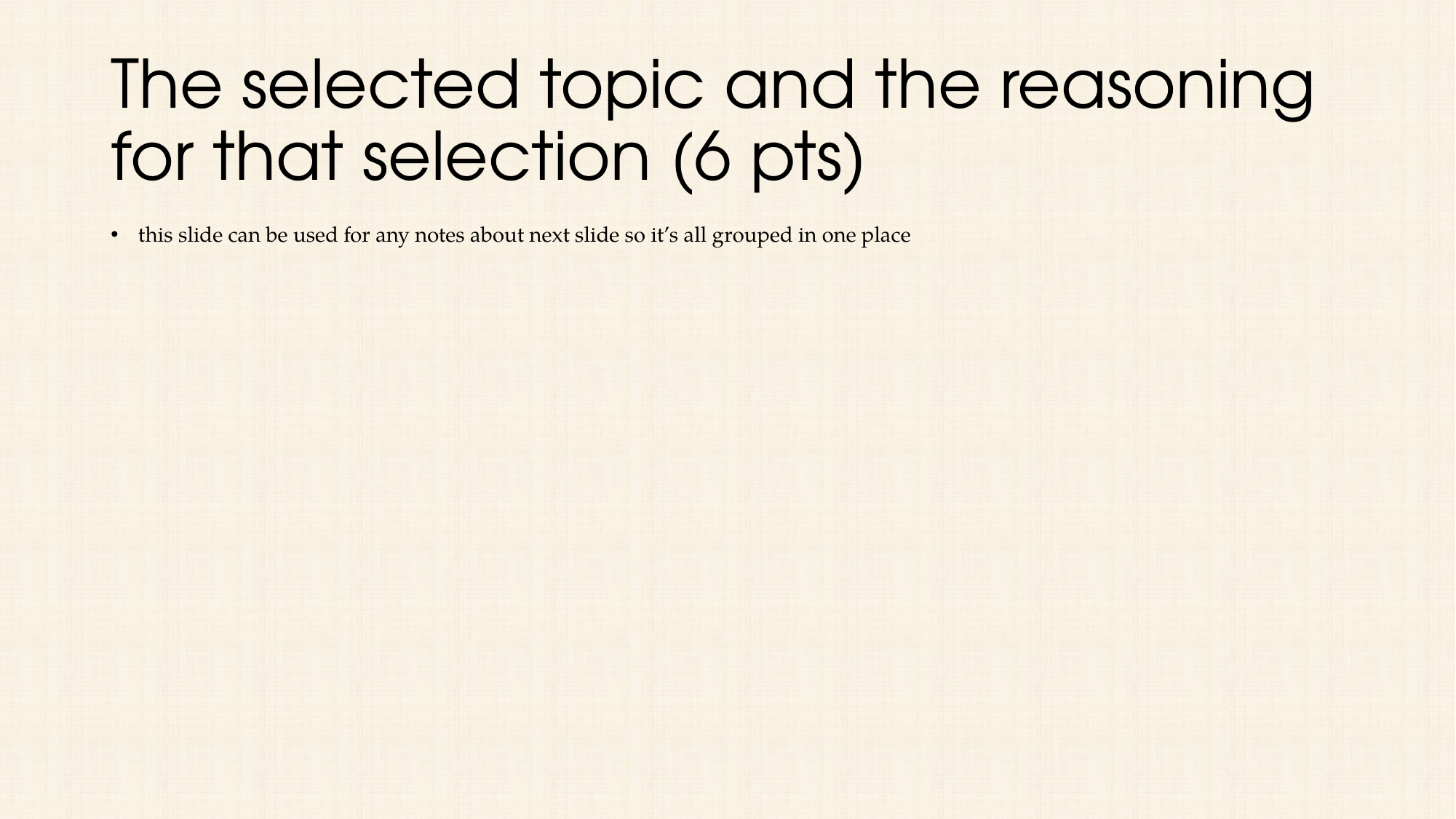

# The selected topic and the reasoning for that selection (6 pts)
this slide can be used for any notes about next slide so it’s all grouped in one place